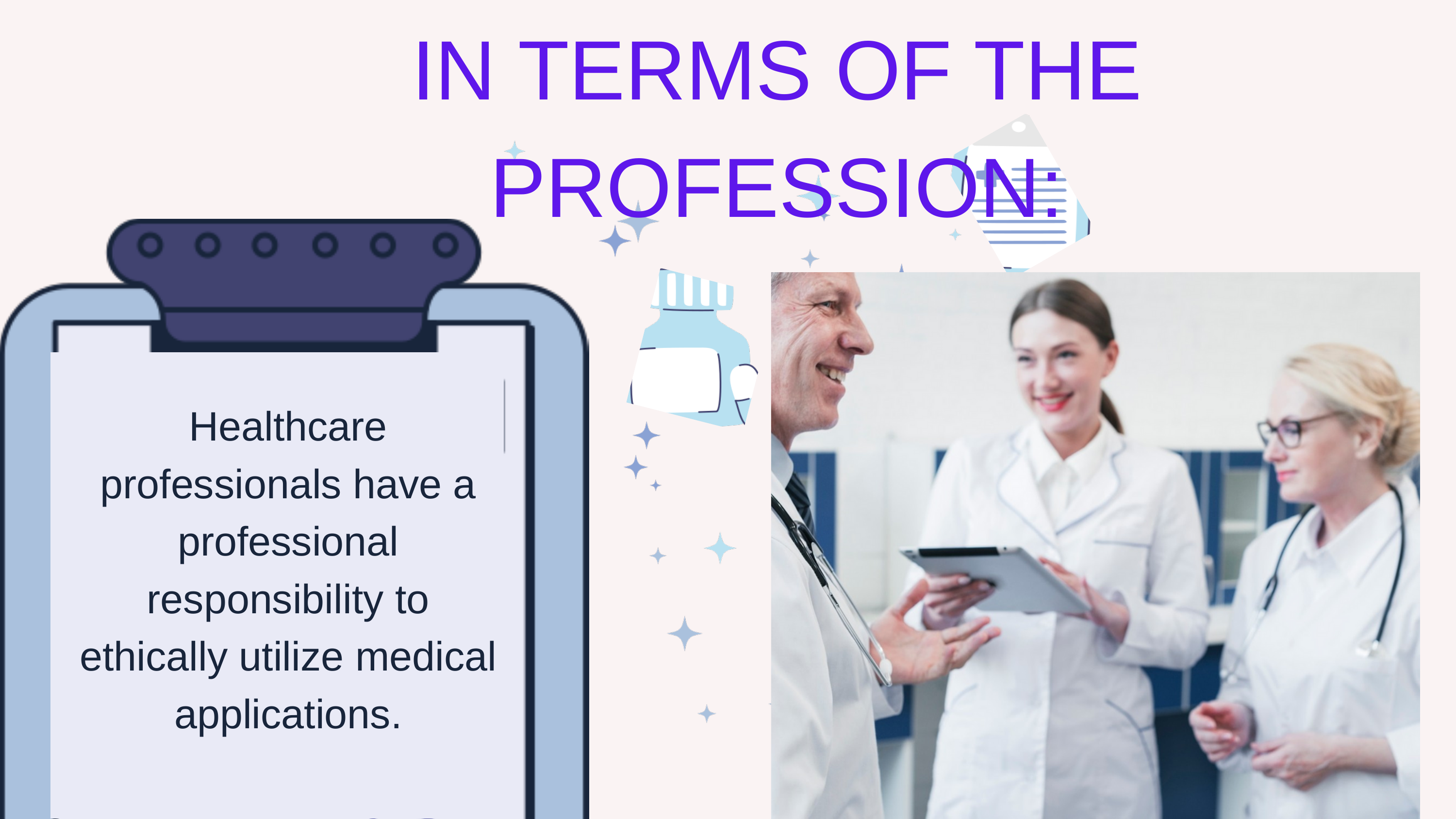

IN TERMS OF THE PROFESSION:

Healthcare professionals have a professional responsibility to ethically utilize medical applications.